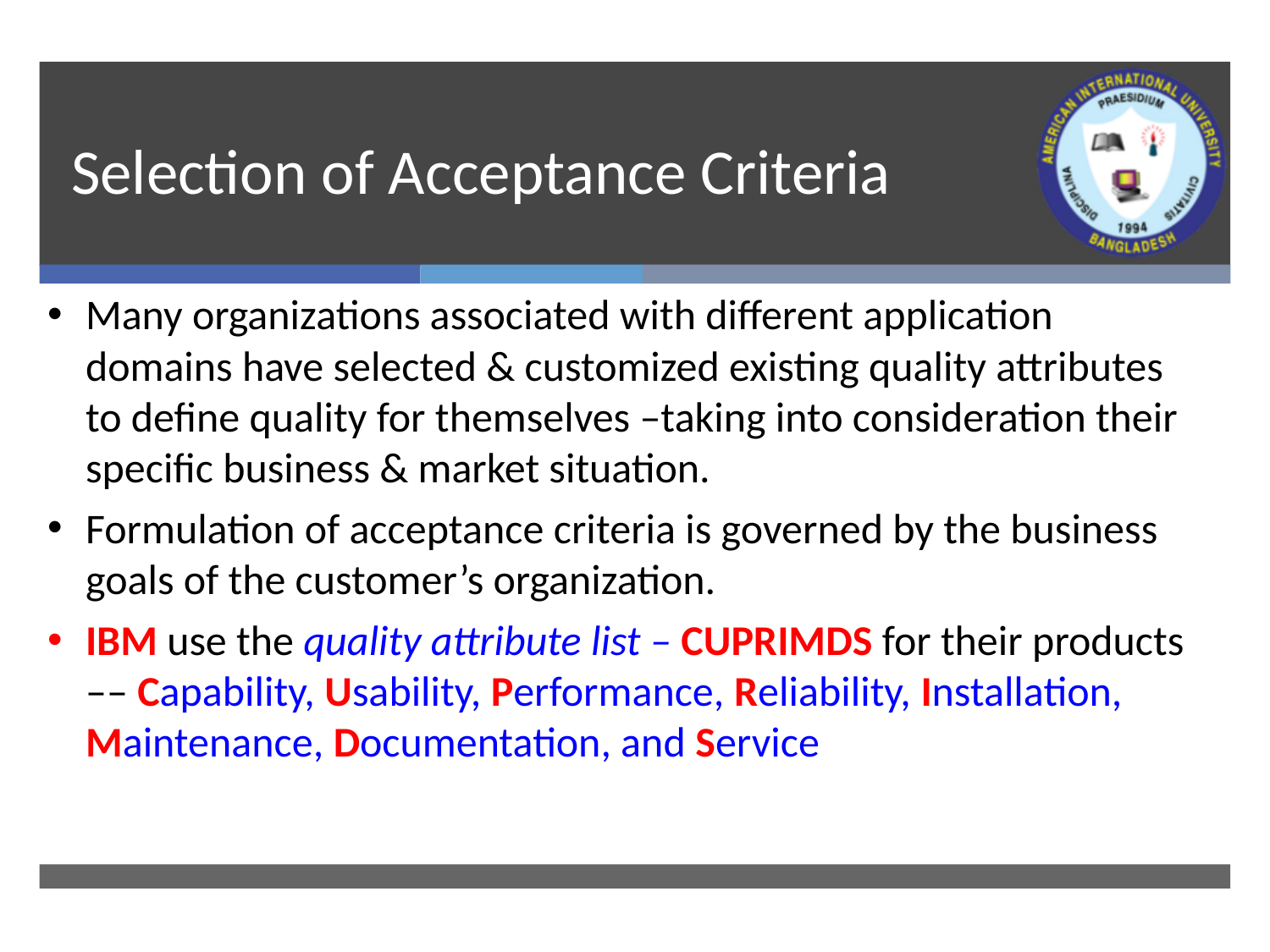

# Selection of Acceptance Criteria
Many organizations associated with different application domains have selected & customized existing quality attributes to define quality for themselves –taking into consideration their specific business & market situation.
Formulation of acceptance criteria is governed by the business goals of the customer’s organization.
IBM use the quality attribute list – CUPRIMDS for their products –– Capability, Usability, Performance, Reliability, Installation, Maintenance, Documentation, and Service